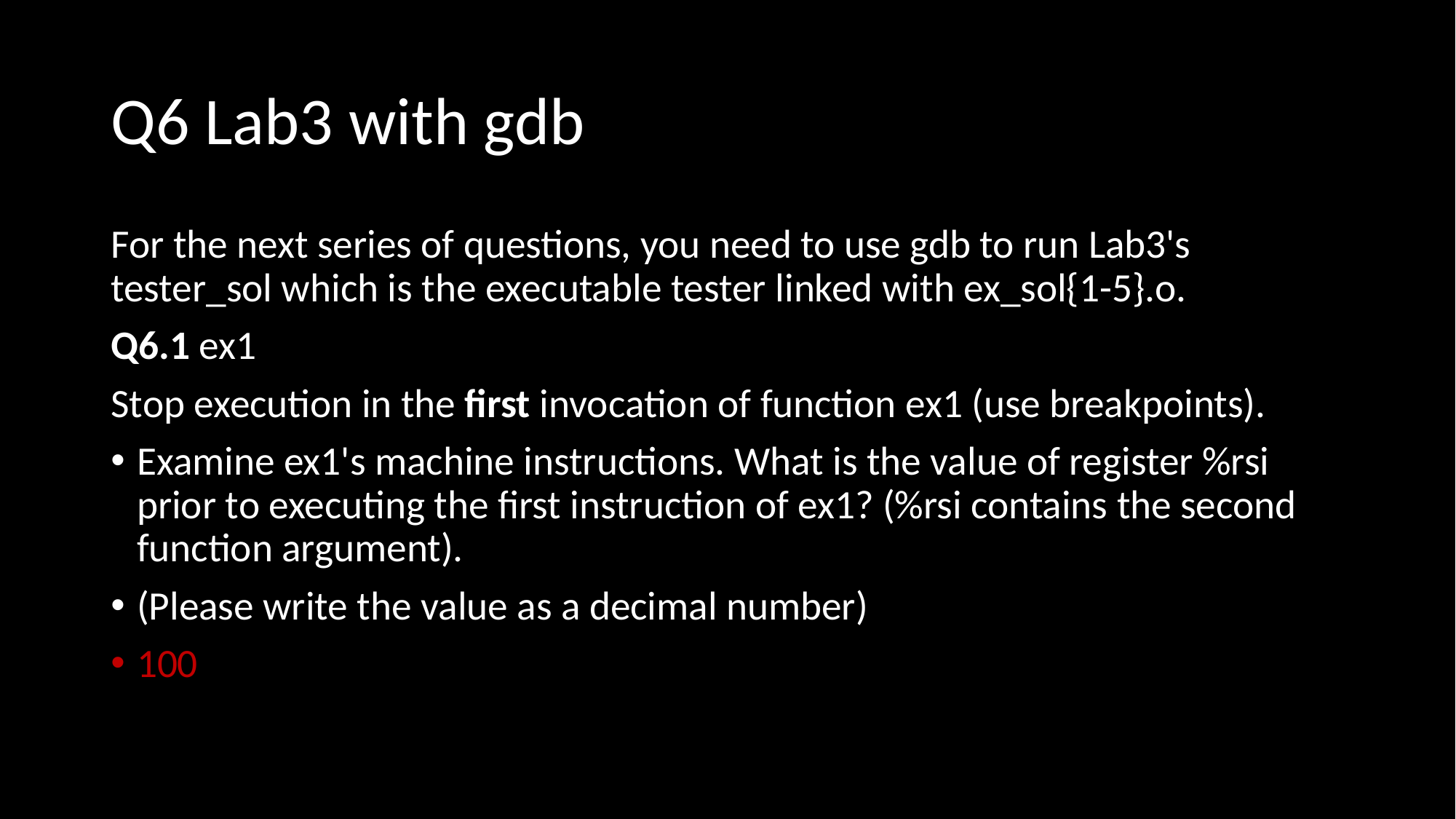

# Q6 Lab3 with gdb
For the next series of questions, you need to use gdb to run Lab3's tester_sol which is the executable tester linked with ex_sol{1-5}.o.
Q6.1 ex1
Stop execution in the first invocation of function ex1 (use breakpoints).
Examine ex1's machine instructions. What is the value of register %rsi prior to executing the first instruction of ex1? (%rsi contains the second function argument).
(Please write the value as a decimal number)
100